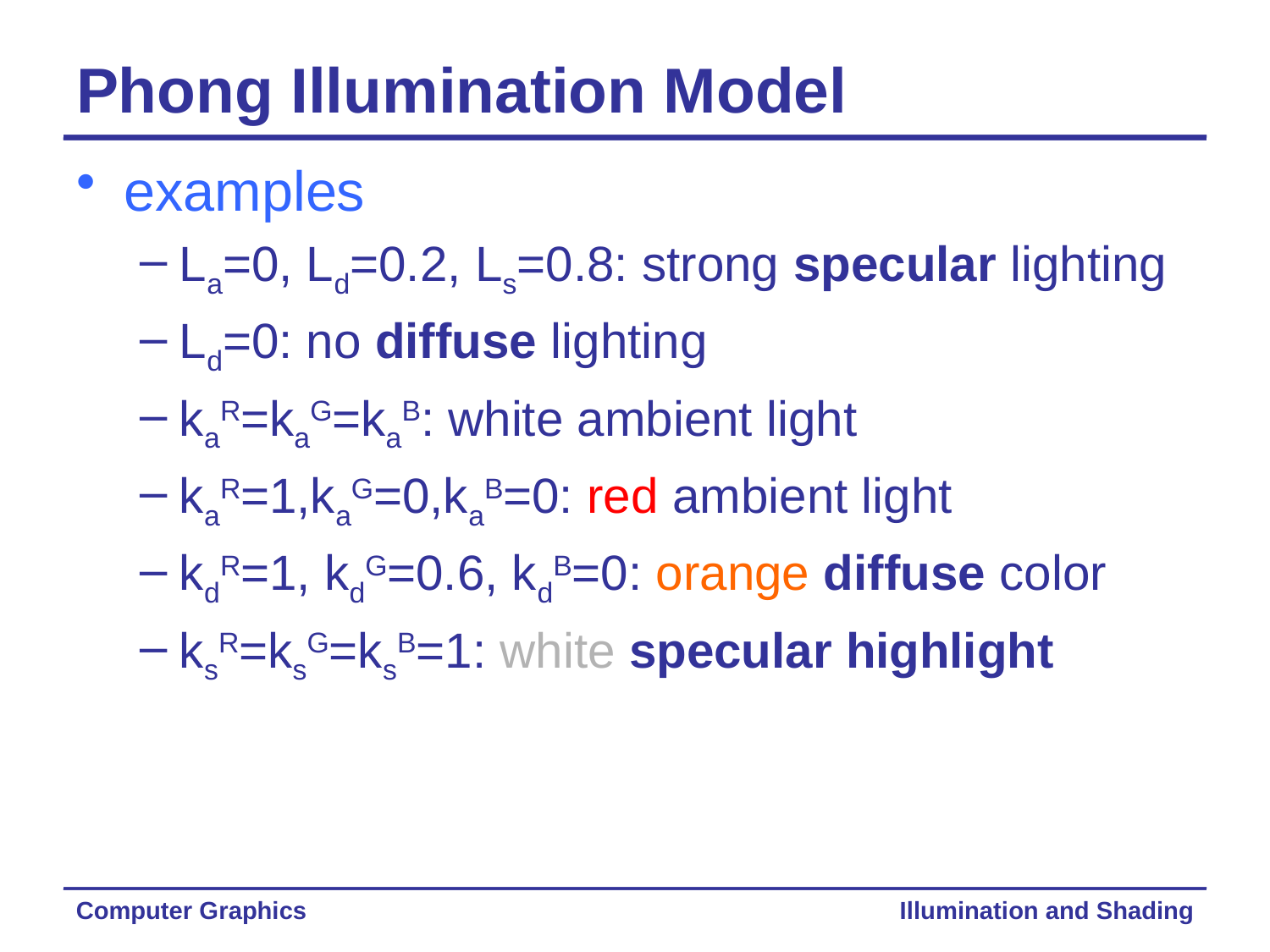

# Phong Illumination Model
examples
La=0, Ld=0.2, Ls=0.8: strong specular lighting
Ld=0: no diffuse lighting
kaR=kaG=kaB: white ambient light
kaR=1,kaG=0,kaB=0: red ambient light
kdR=1, kdG=0.6, kdB=0: orange diffuse color
ksR=ksG=ksB=1: white specular highlight